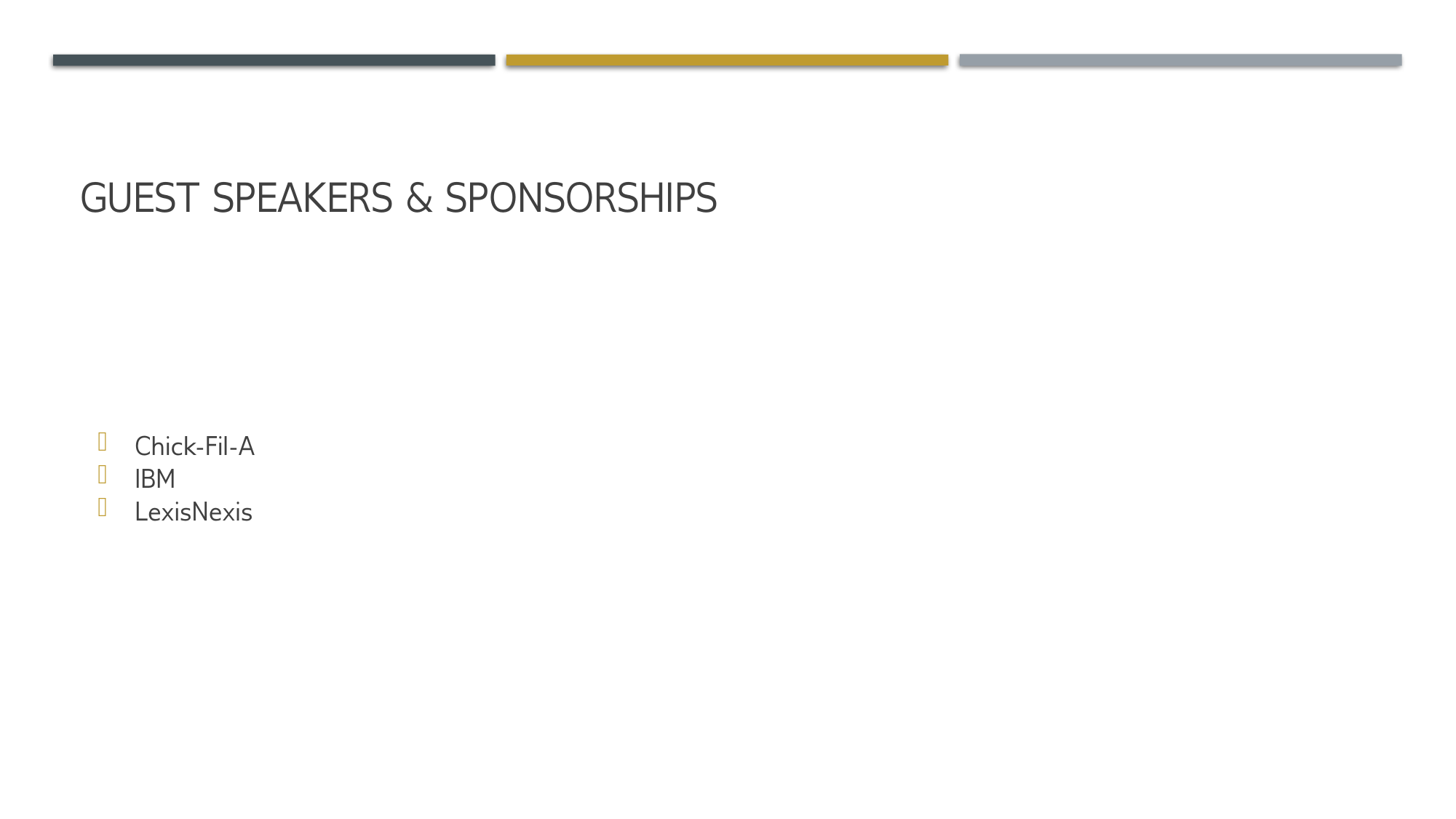

# Guest Speakers & Sponsorships
Chick-Fil-A
IBM
LexisNexis